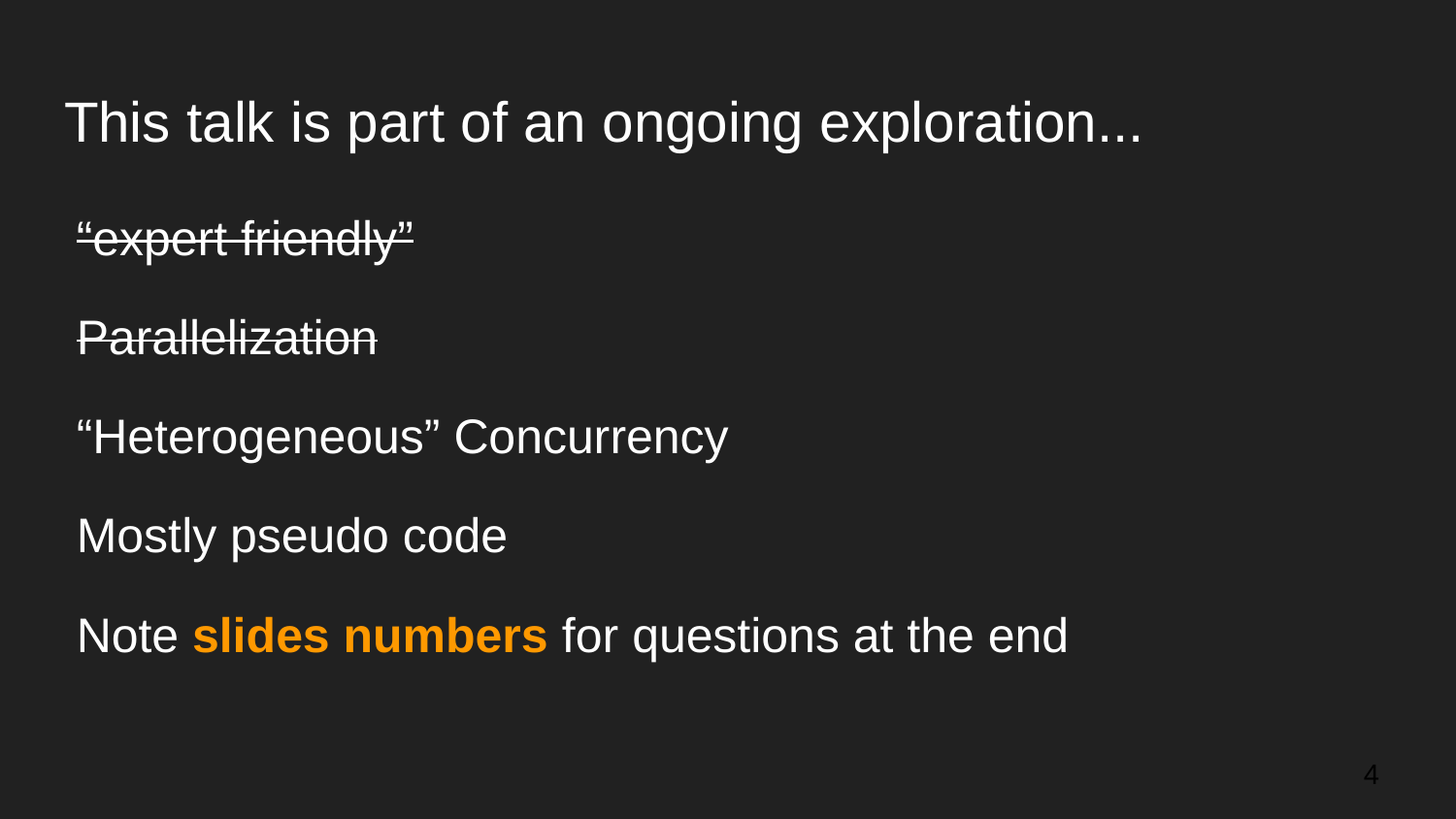

# This talk is part of an ongoing exploration...
“expert friendly”
Parallelization
“Heterogeneous” Concurrency
Mostly pseudo code
Note slides numbers for questions at the end

4